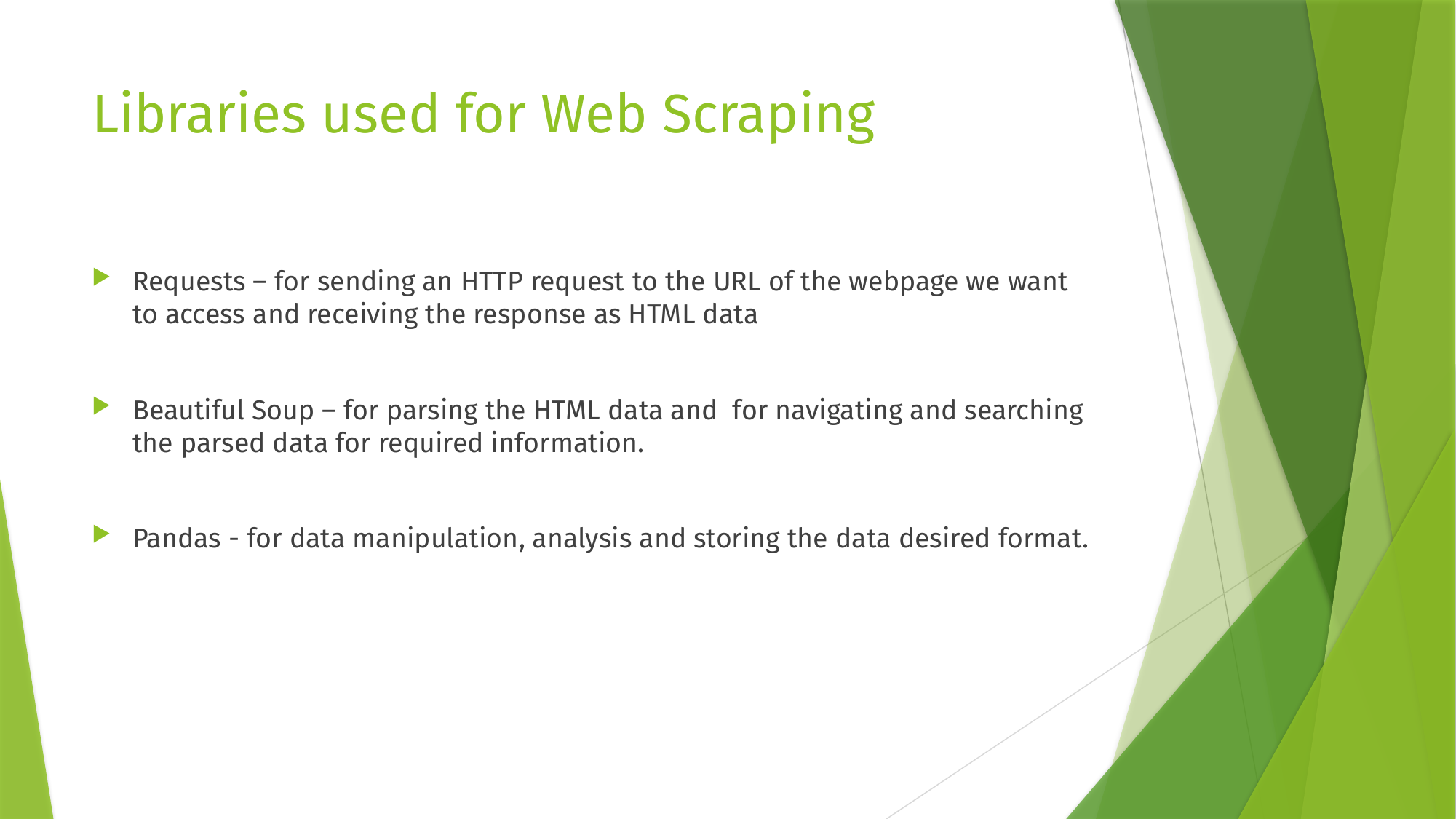

# Libraries used for Web Scraping
Requests – for sending an HTTP request to the URL of the webpage we want to access and receiving the response as HTML data

Beautiful Soup – for parsing the HTML data and  for navigating and searching the parsed data for required information.

Pandas - for data manipulation, analysis and storing the data desired format.